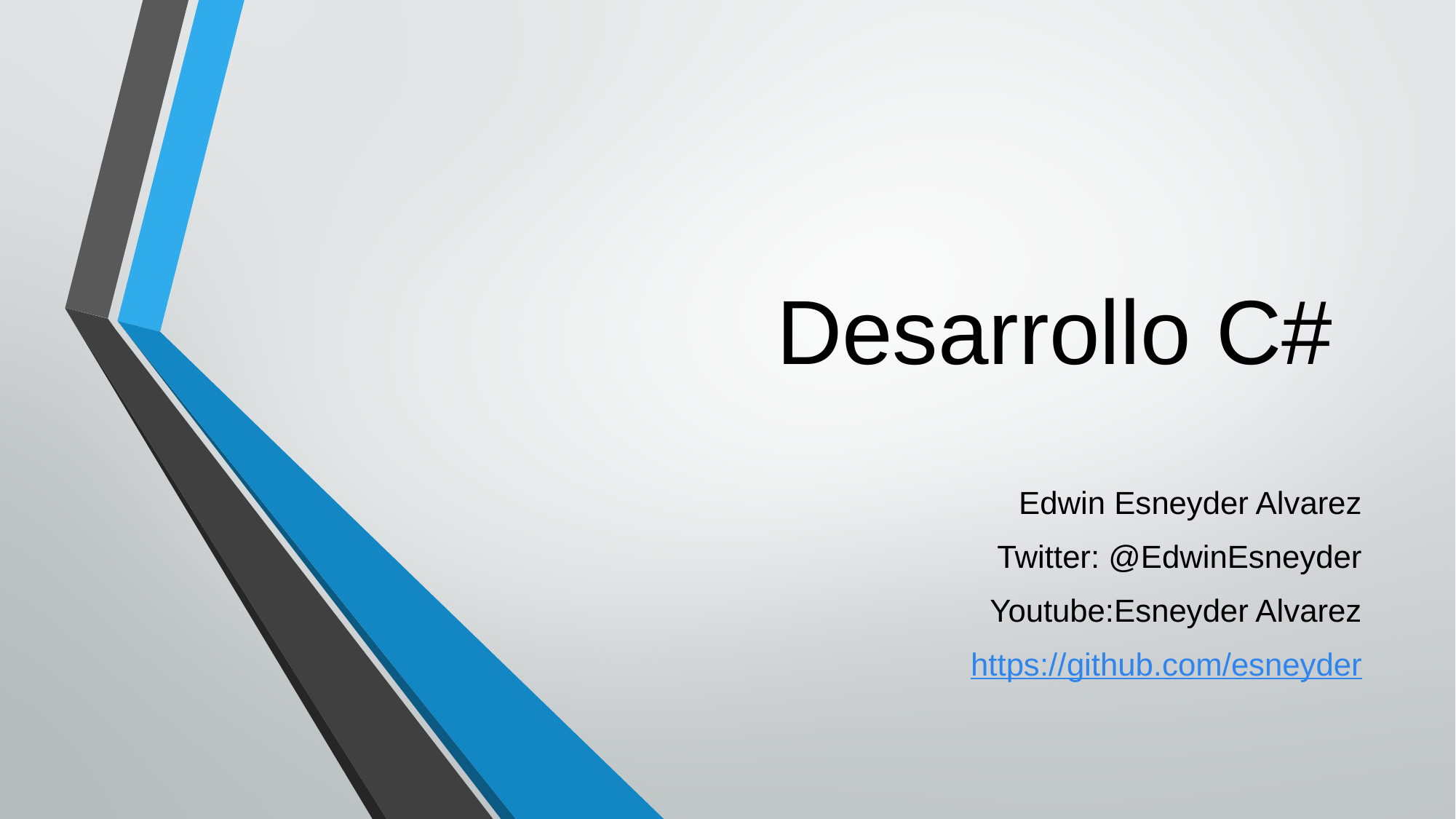

# Desarrollo C#
Edwin Esneyder Alvarez
Twitter: @EdwinEsneyder
Youtube:Esneyder Alvarez
https://github.com/esneyder